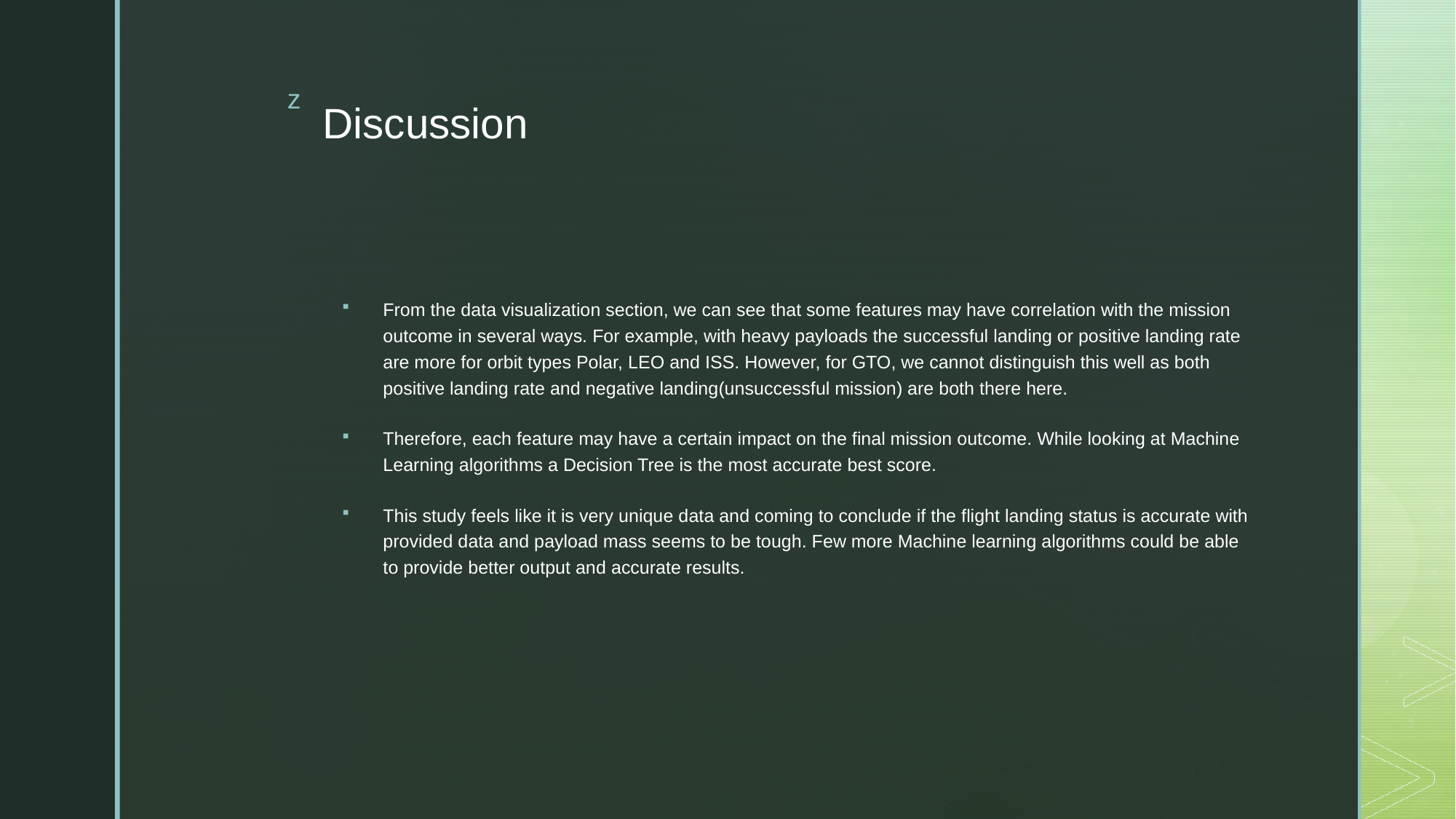

# Discussion
From the data visualization section, we can see that some features may have correlation with the mission outcome in several ways. For example, with heavy payloads the successful landing or positive landing rate are more for orbit types Polar, LEO and ISS. However, for GTO, we cannot distinguish this well as both positive landing rate and negative landing(unsuccessful mission) are both there here.
Therefore, each feature may have a certain impact on the final mission outcome. While looking at Machine Learning algorithms a Decision Tree is the most accurate best score.
This study feels like it is very unique data and coming to conclude if the flight landing status is accurate with provided data and payload mass seems to be tough. Few more Machine learning algorithms could be able to provide better output and accurate results.